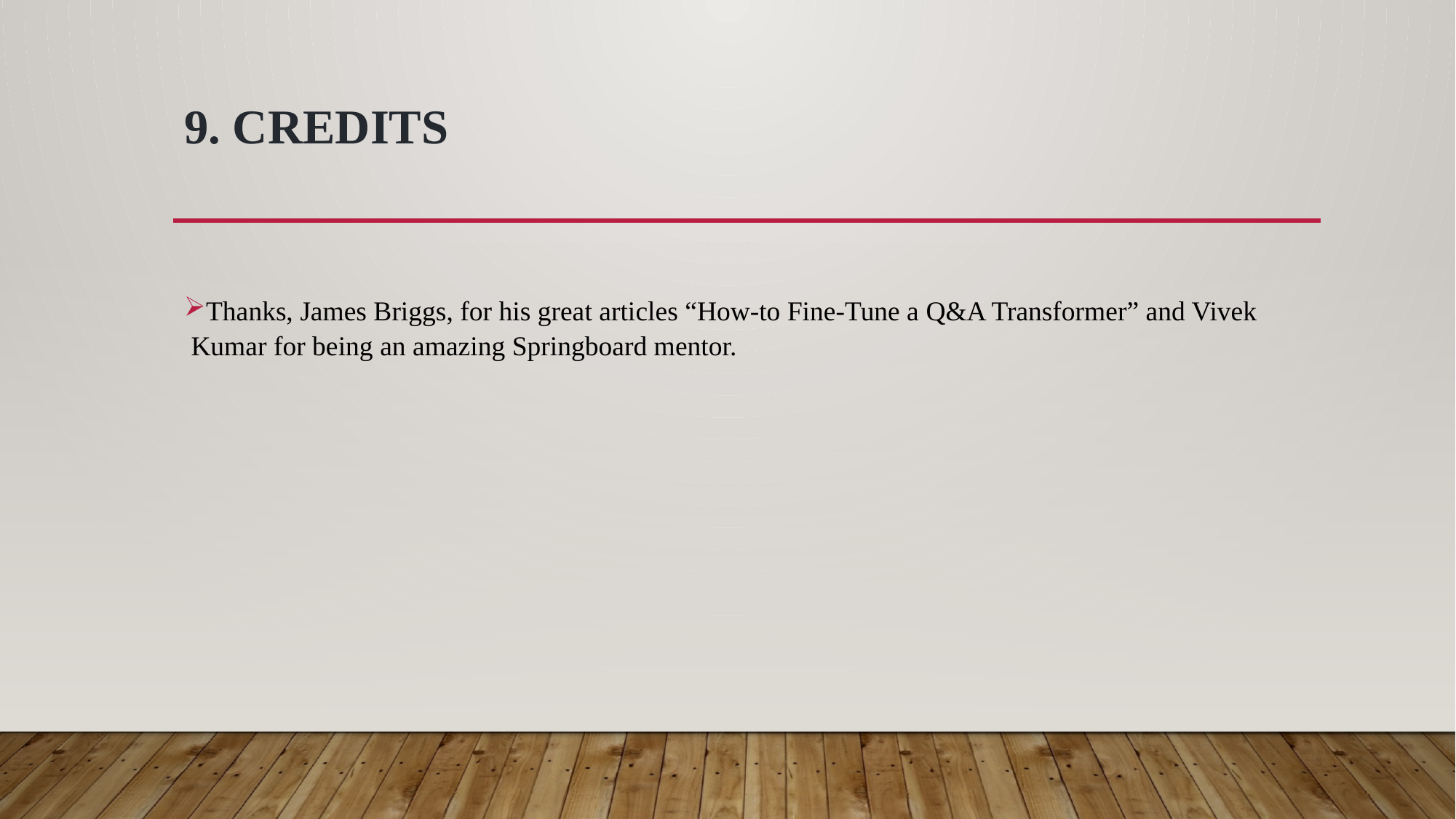

# 9. Credits

Thanks, James Briggs, for his great articles “How-to Fine-Tune a Q&A Transformer” and Vivek Kumar for being an amazing Springboard mentor.